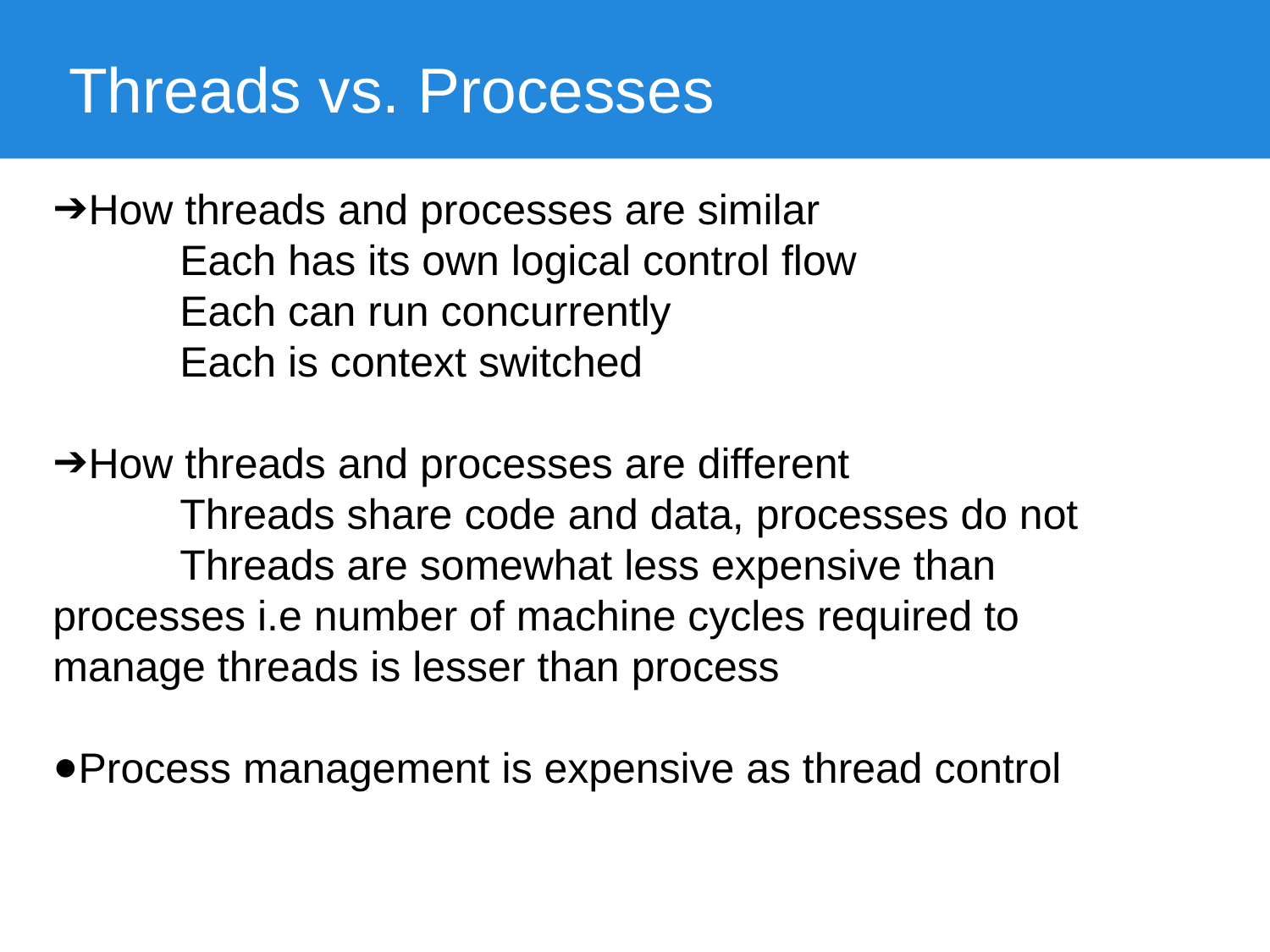

Threads vs. Processes
How threads and processes are similar
	Each has its own logical control flow
	Each can run concurrently
	Each is context switched

How threads and processes are different
	Threads share code and data, processes do not
	Threads are somewhat less expensive than processes i.e number of machine cycles required to manage threads is lesser than process

Process management is expensive as thread control